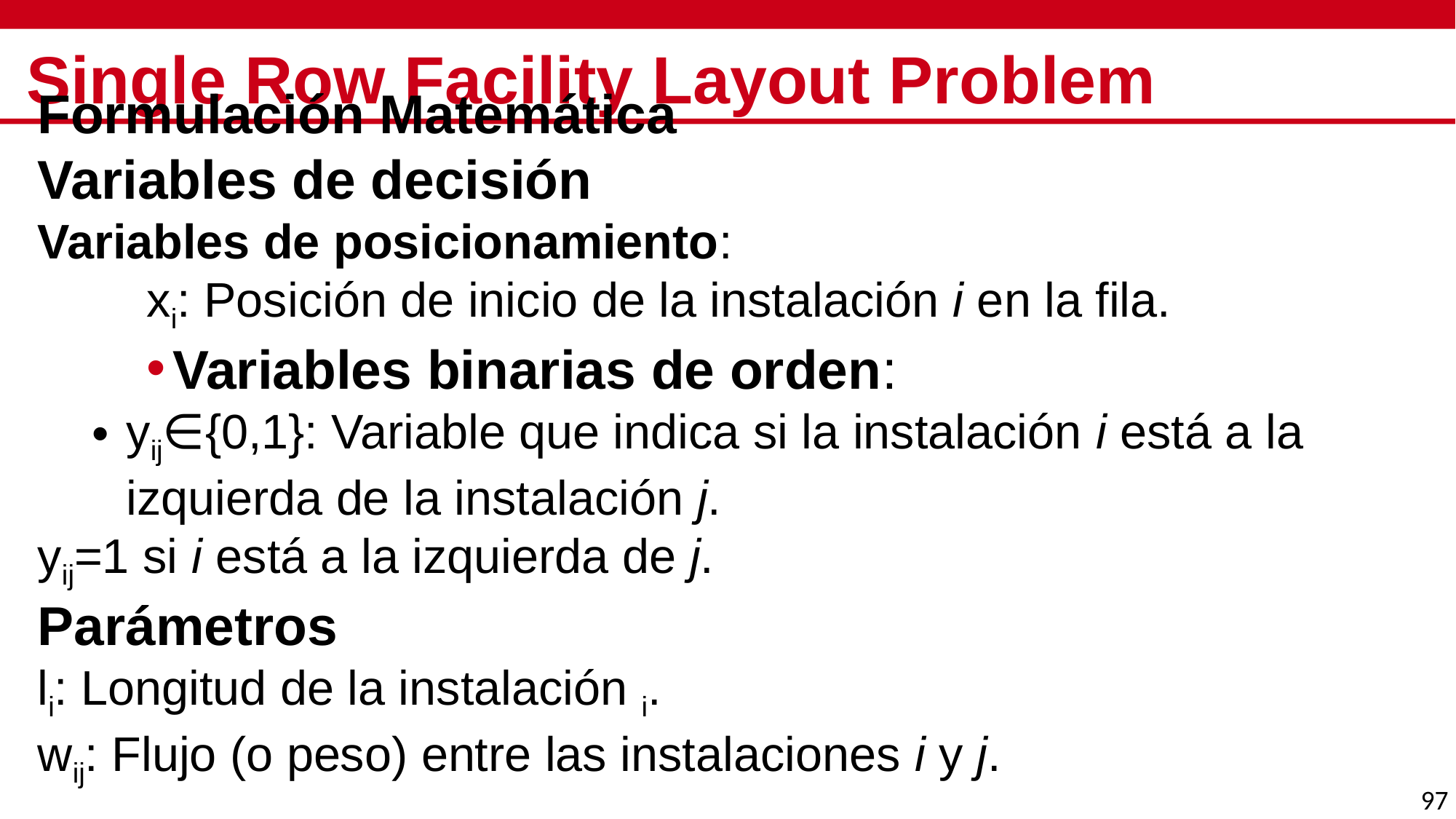

# Single Row Facility Layout Problem
Formulación Matemática
Variables de decisión
Variables de posicionamiento:
xi​: Posición de inicio de la instalación i en la fila.
Variables binarias de orden:
yij∈{0,1}: Variable que indica si la instalación i está a la izquierda de la instalación j.
yij=1 si i está a la izquierda de j.
Parámetros
li​: Longitud de la instalación i.
wij​: Flujo (o peso) entre las instalaciones i y j.

97